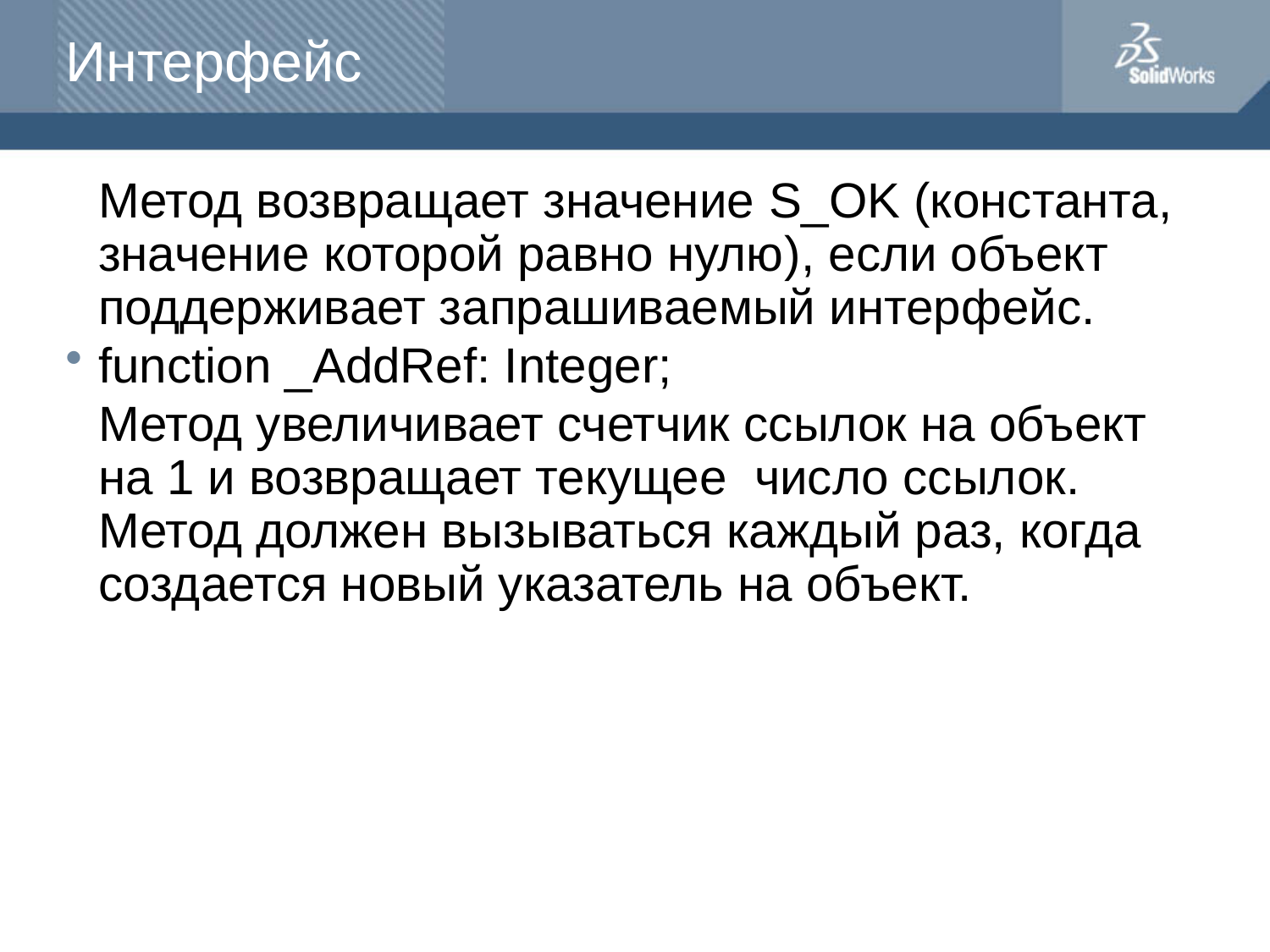

# Интерфейс
 	Метод возвращает значение S_OK (константа, значение которой равно нулю), если объект поддерживает запрашиваемый интерфейс.
function _AddRef: Integer;
	Метод увеличивает счетчик ссылок на объект на 1 и возвращает текущее  число ссылок. Метод должен вызываться каждый раз, когда создается новый указатель на объект.